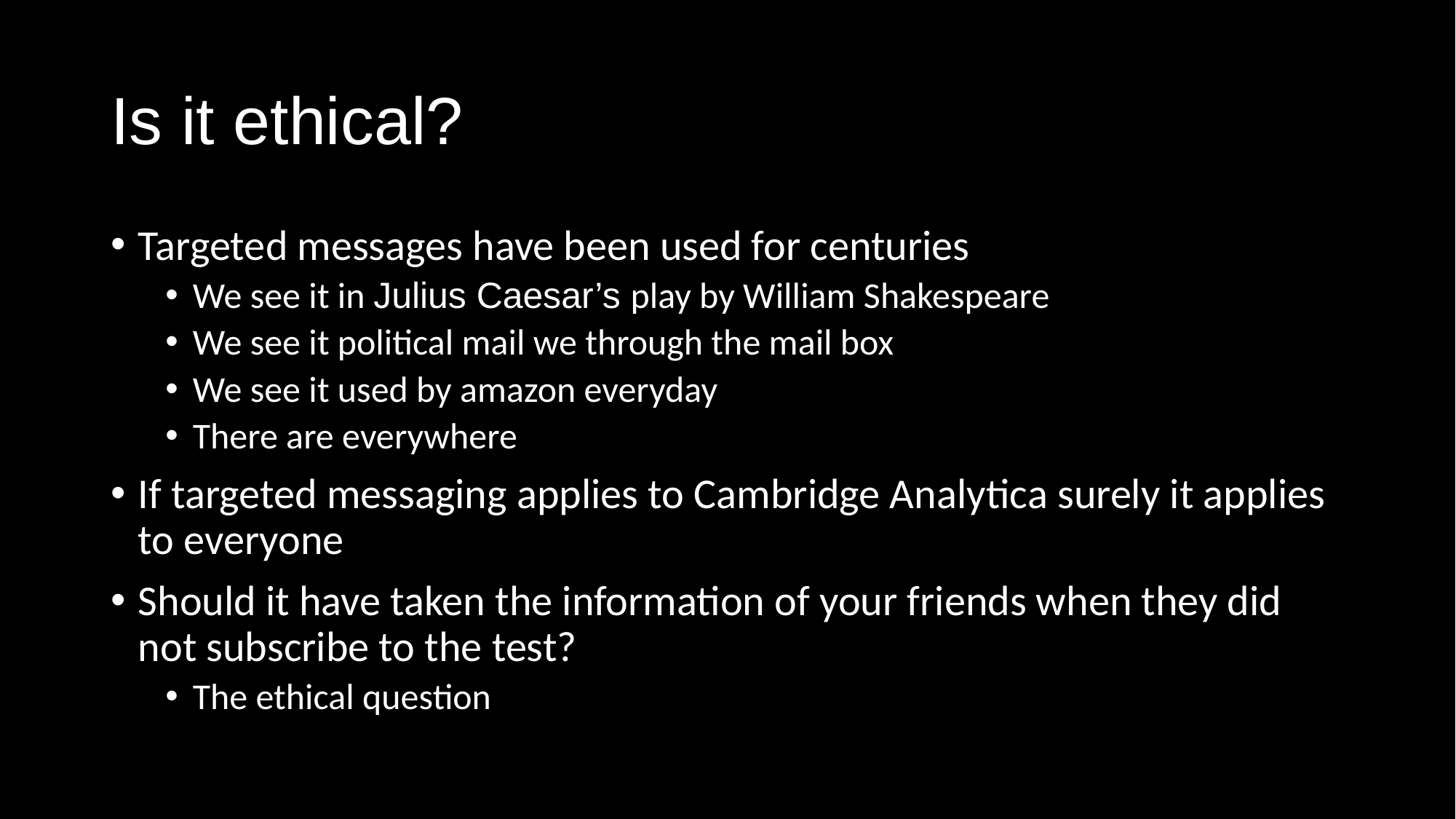

# Is it ethical?
Targeted messages have been used for centuries
We see it in Julius Caesar’s play by William Shakespeare
We see it political mail we through the mail box
We see it used by amazon everyday
There are everywhere
If targeted messaging applies to Cambridge Analytica surely it applies to everyone
Should it have taken the information of your friends when they did not subscribe to the test?
The ethical question